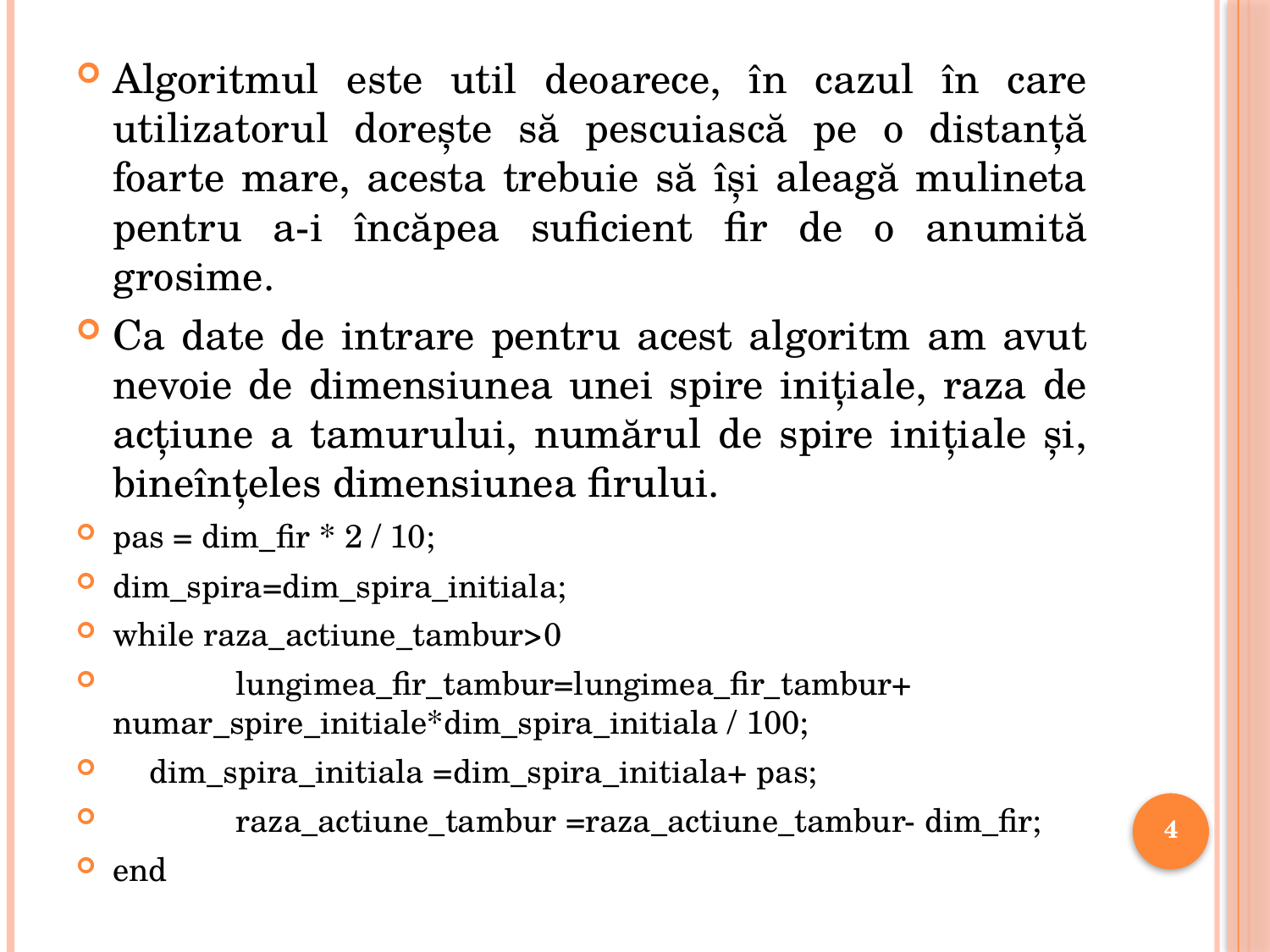

Algoritmul este util deoarece, în cazul în care utilizatorul dorește să pescuiască pe o distanță foarte mare, acesta trebuie să își aleagă mulineta pentru a-i încăpea suficient fir de o anumită grosime.
Ca date de intrare pentru acest algoritm am avut nevoie de dimensiunea unei spire inițiale, raza de acțiune a tamurului, numărul de spire inițiale și, bineînțeles dimensiunea firului.
pas = dim_fir * 2 / 10;
dim_spira=dim_spira_initiala;
while raza_actiune_tambur>0
	lungimea_fir_tambur=lungimea_fir_tambur+ numar_spire_initiale*dim_spira_initiala / 100;
    dim_spira_initiala =dim_spira_initiala+ pas;
	raza_actiune_tambur =raza_actiune_tambur- dim_fir;
end

4